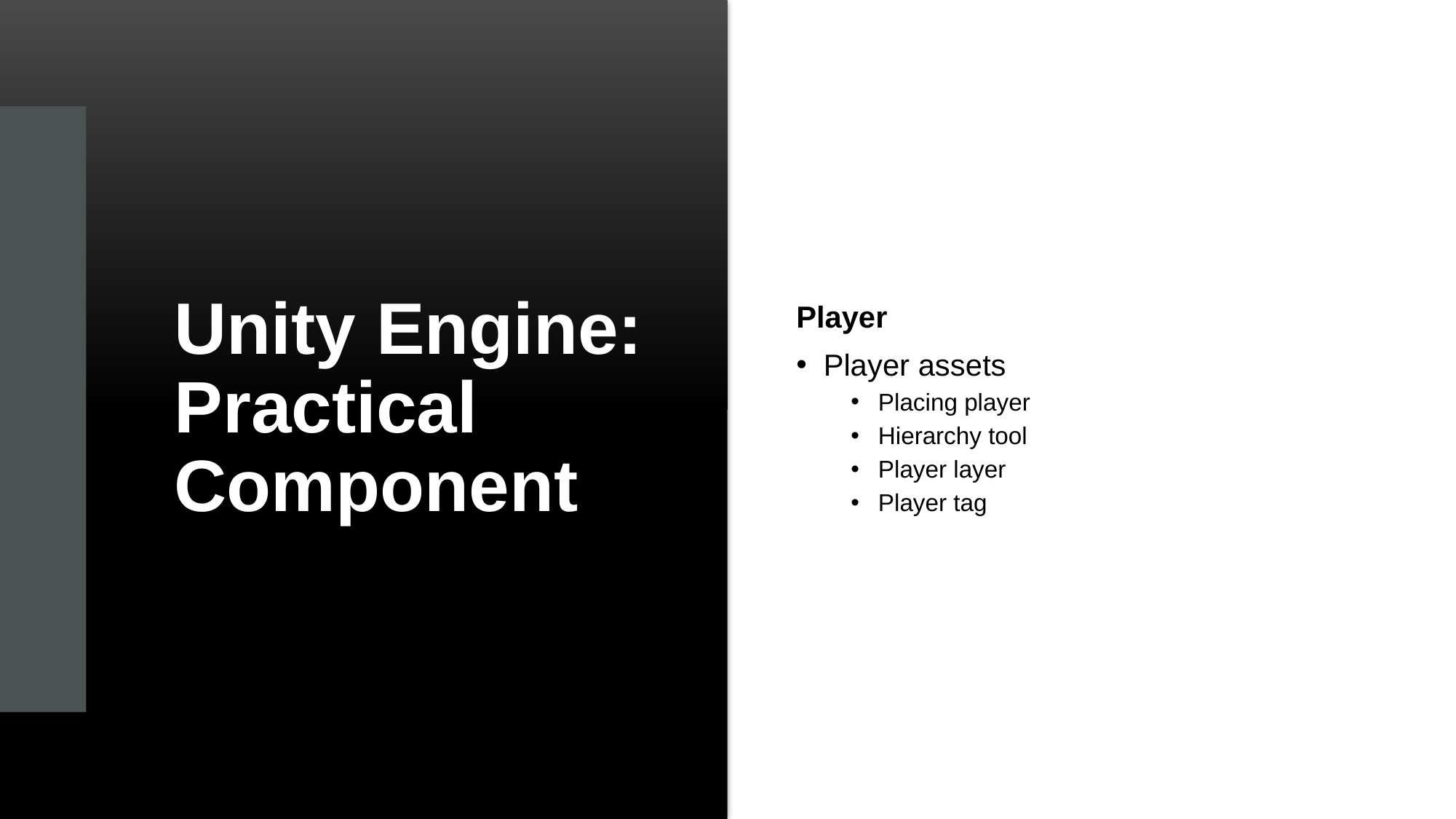

# Unity Engine: Practical Component
Player
Player assets
Placing player
Hierarchy tool
Player layer
Player tag